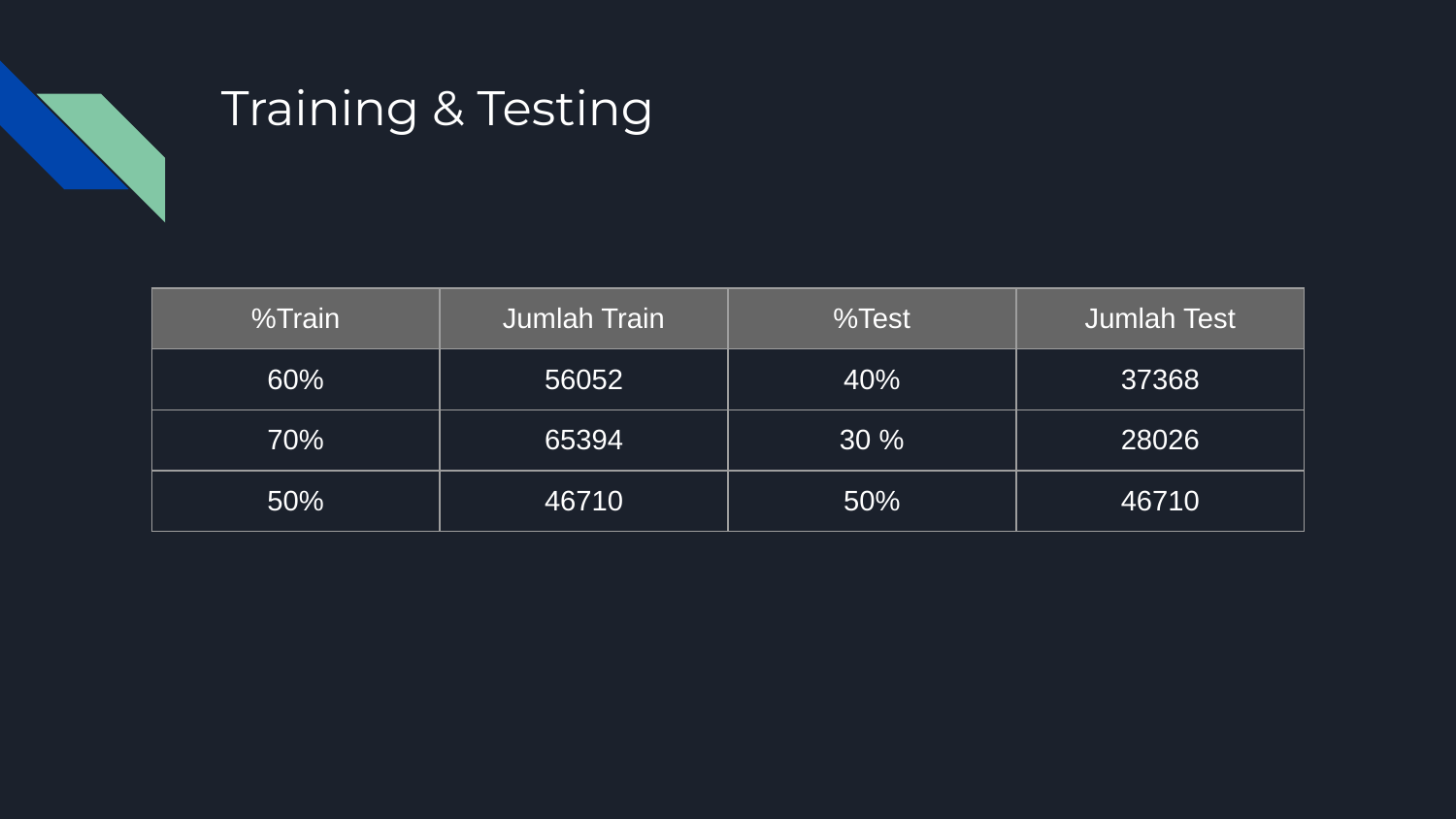

# Training & Testing

| %Train | Jumlah Train | %Test | Jumlah Test |
| --- | --- | --- | --- |
| 60% | 56052 | 40% | 37368 |
| 70% | 65394 | 30 % | 28026 |
| 50% | 46710 | 50% | 46710 |